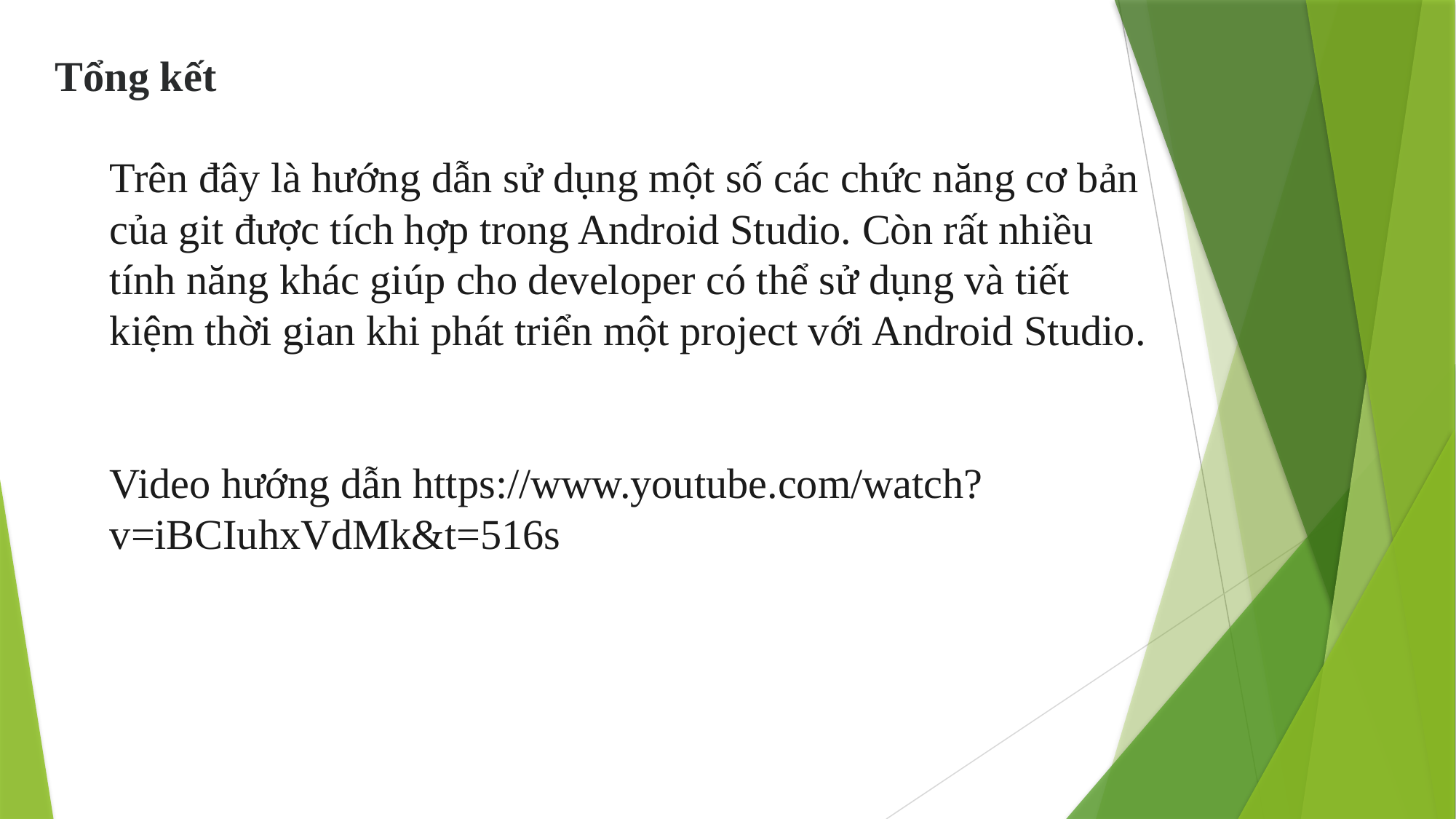

Tổng kết

Trên đây là hướng dẫn sử dụng một số các chức năng cơ bản của git được tích hợp trong Android Studio. Còn rất nhiều tính năng khác giúp cho developer có thể sử dụng và tiết kiệm thời gian khi phát triển một project với Android Studio.

Video hướng dẫn https://www.youtube.com/watch?v=iBCIuhxVdMk&t=516s